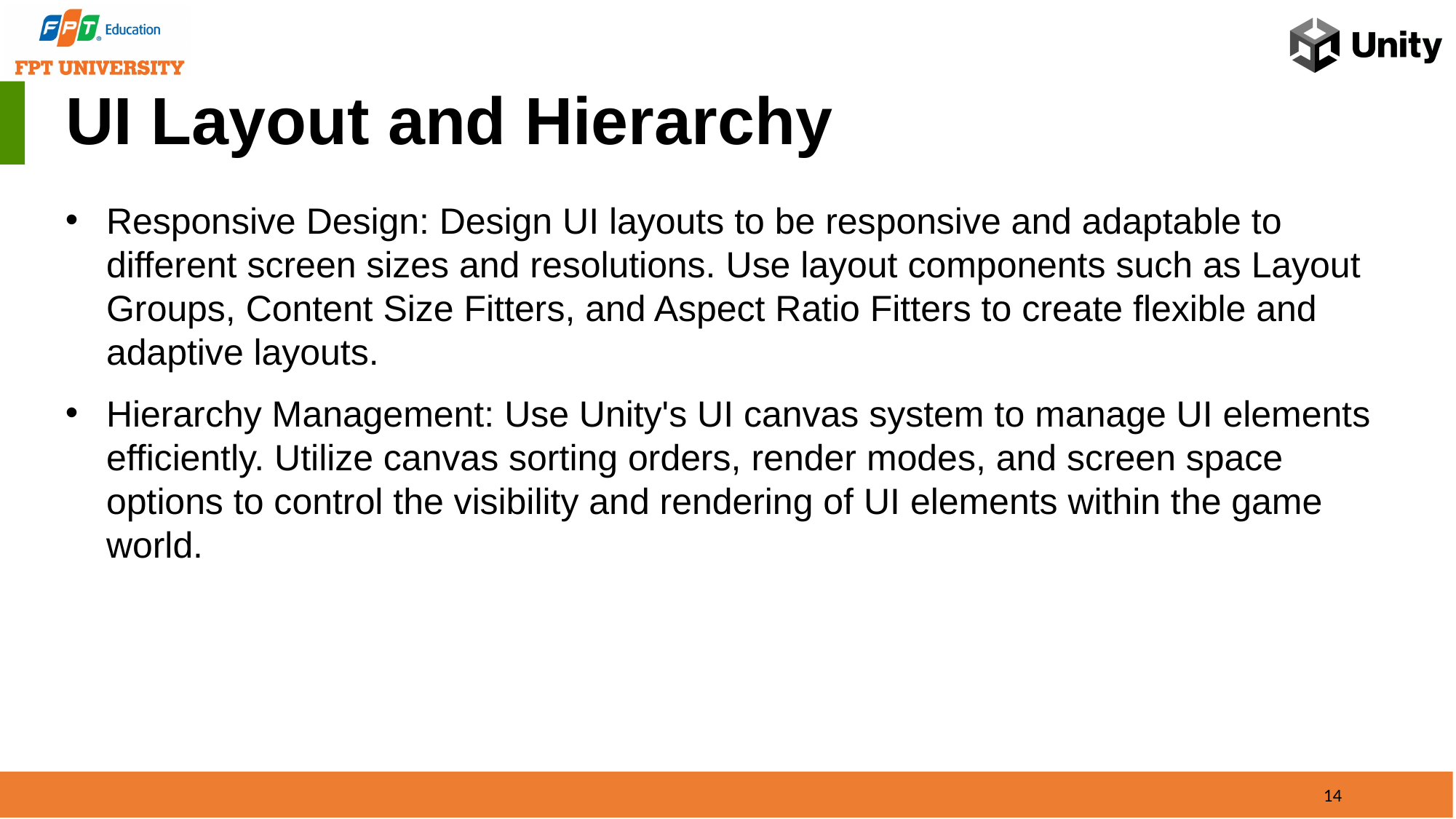

UI Layout and Hierarchy

Responsive Design: Design UI layouts to be responsive and adaptable to different screen sizes and resolutions. Use layout components such as Layout Groups, Content Size Fitters, and Aspect Ratio Fitters to create flexible and adaptive layouts.
Hierarchy Management: Use Unity's UI canvas system to manage UI elements efficiently. Utilize canvas sorting orders, render modes, and screen space options to control the visibility and rendering of UI elements within the game world.
14